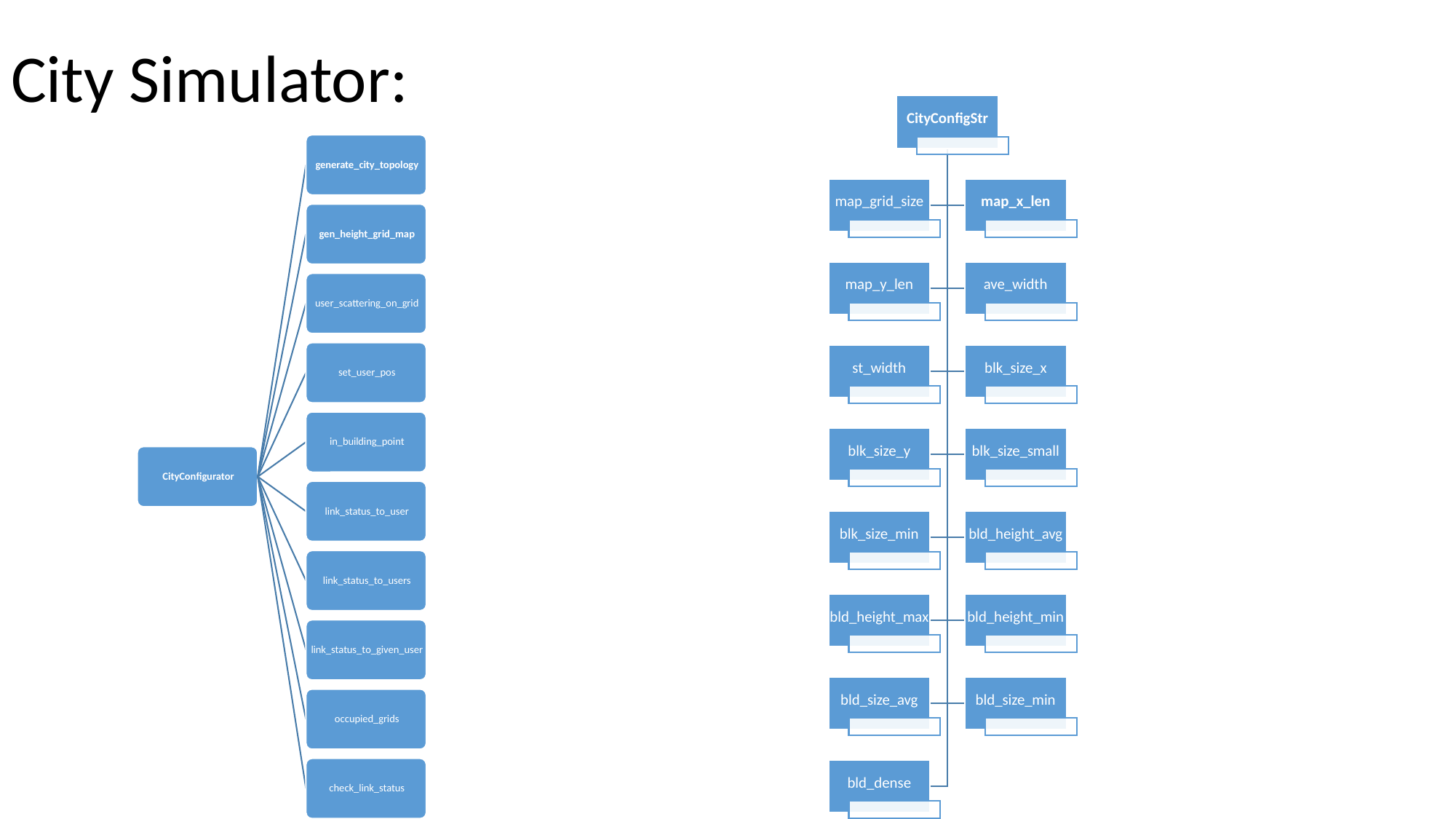

# City Simulator:
CityConfigStr

map_grid_size

map_x_len

map_y_len

ave_width

st_width

blk_size_x

blk_size_y

blk_size_small

blk_size_min

bld_height_avg

bld_height_max

bld_height_min

bld_size_avg

bld_size_min

bld_dense

CityConfigurator

generate_city_topology

gen_height_grid_map

user_scattering_on_grid

set_user_pos

in_building_point

link_status_to_user

link_status_to_users

link_status_to_given_user

occupied_grids

check_link_status